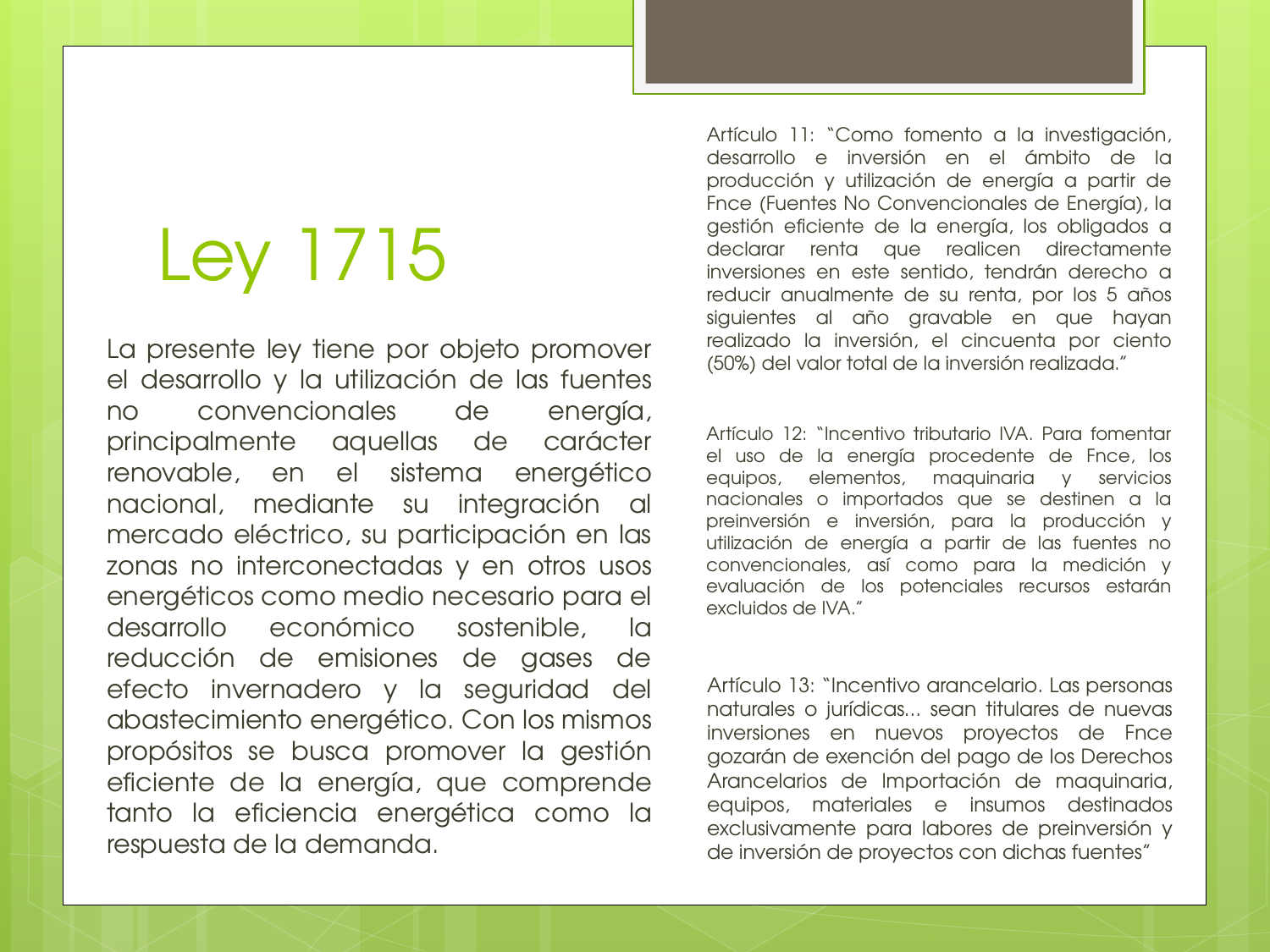

Artículo 11: “Como fomento a la investigación, desarrollo e inversión en el ámbito de la producción y utilización de energía a partir de Fnce (Fuentes No Convencionales de Energía), la gestión eficiente de la energía, los obligados a declarar renta que realicen directamente inversiones en este sentido, tendrán derecho a reducir anualmente de su renta, por los 5 años siguientes al año gravable en que hayan realizado la inversión, el cincuenta por ciento (50%) del valor total de la inversión realizada.”
# Ley 1715
La presente ley tiene por objeto promover el desarrollo y la utilización de las fuentes no convencionales de energía, principalmente aquellas de carácter renovable, en el sistema energético nacional, mediante su integración al mercado eléctrico, su participación en las zonas no interconectadas y en otros usos energéticos como medio necesario para el desarrollo económico sostenible, la reducción de emisiones de gases de efecto invernadero y la seguridad del abastecimiento energético. Con los mismos propósitos se busca promover la gestión eficiente de la energía, que comprende tanto la eficiencia energética como la respuesta de la demanda.
Artículo 12: “Incentivo tributario IVA. Para fomentar el uso de la energía procedente de Fnce, los equipos, elementos, maquinaria y servicios nacionales o importados que se destinen a la preinversión e inversión, para la producción y utilización de energía a partir de las fuentes no convencionales, así como para la medición y evaluación de los potenciales recursos estarán excluidos de IVA.”
Artículo 13: “Incentivo arancelario. Las personas naturales o jurídicas… sean titulares de nuevas inversiones en nuevos proyectos de Fnce gozarán de exención del pago de los Derechos Arancelarios de Importación de maquinaria, equipos, materiales e insumos destinados exclusivamente para labores de preinversión y de inversión de proyectos con dichas fuentes”